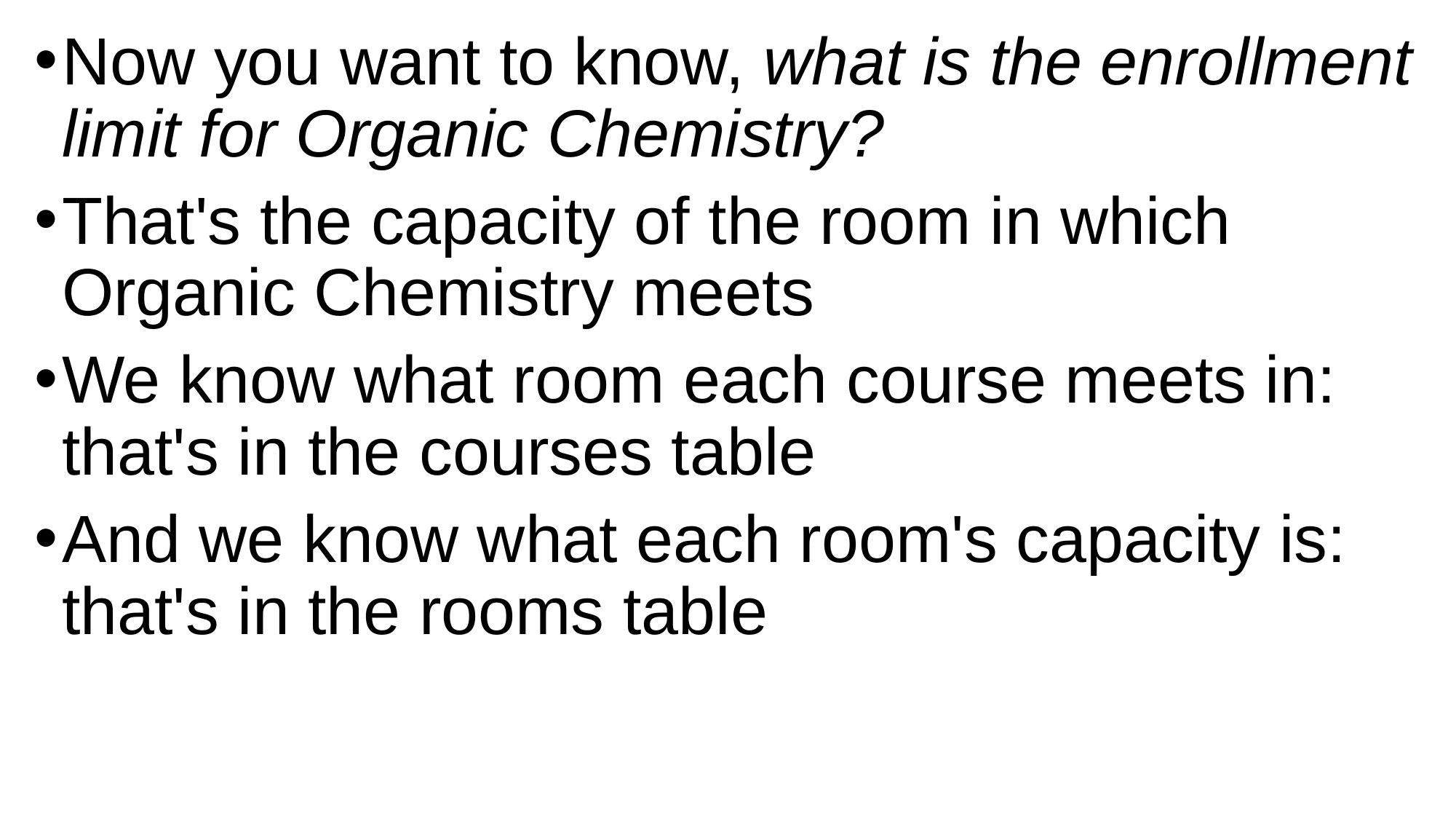

Now you want to know, what is the enrollment limit for Organic Chemistry?
That's the capacity of the room in which Organic Chemistry meets
We know what room each course meets in: that's in the courses table
And we know what each room's capacity is: that's in the rooms table